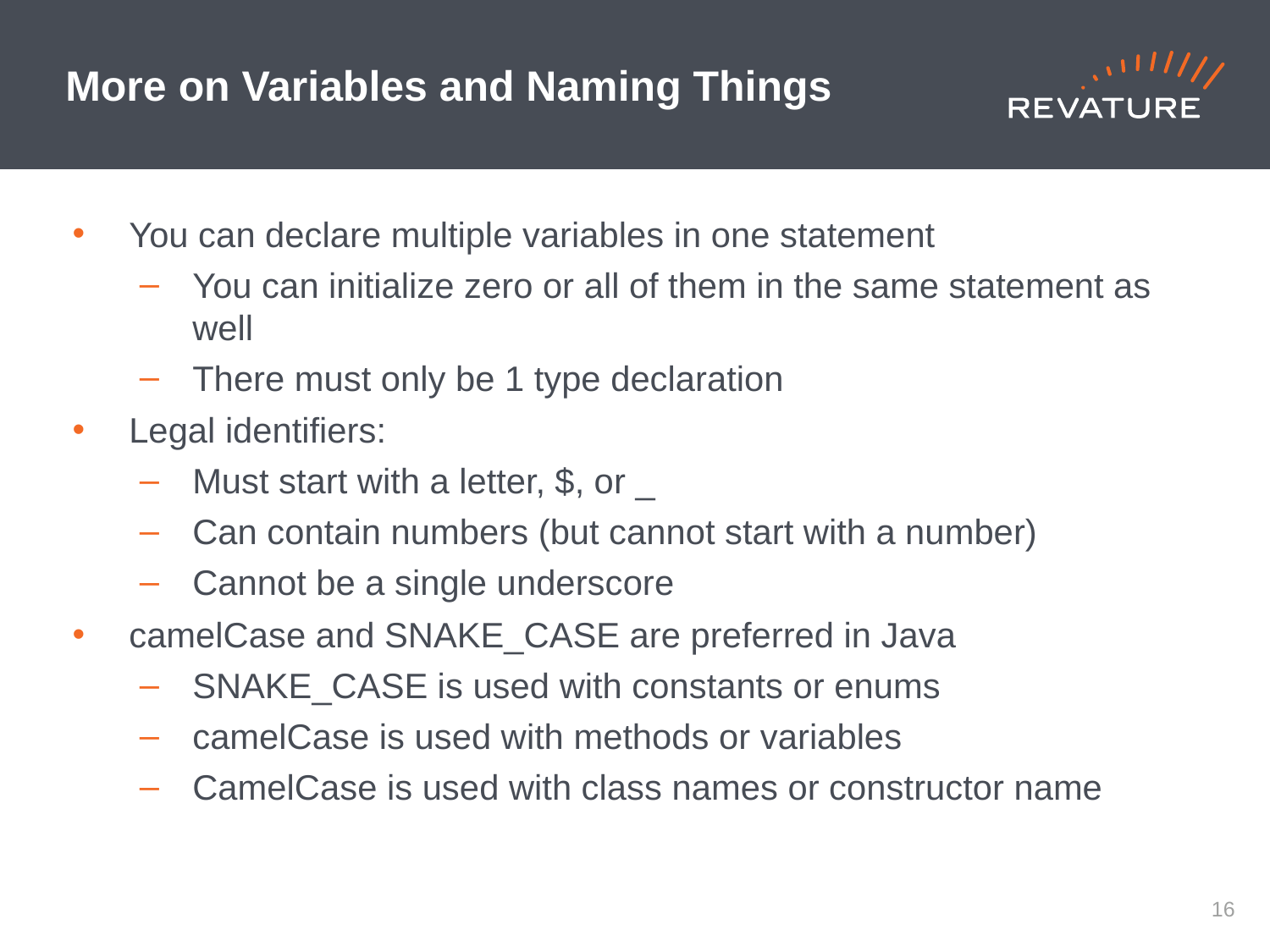

# More on Variables and Naming Things
You can declare multiple variables in one statement
You can initialize zero or all of them in the same statement as well
There must only be 1 type declaration
Legal identifiers:
Must start with a letter, $, or _
Can contain numbers (but cannot start with a number)
Cannot be a single underscore
camelCase and SNAKE_CASE are preferred in Java
SNAKE_CASE is used with constants or enums
camelCase is used with methods or variables
CamelCase is used with class names or constructor name
16